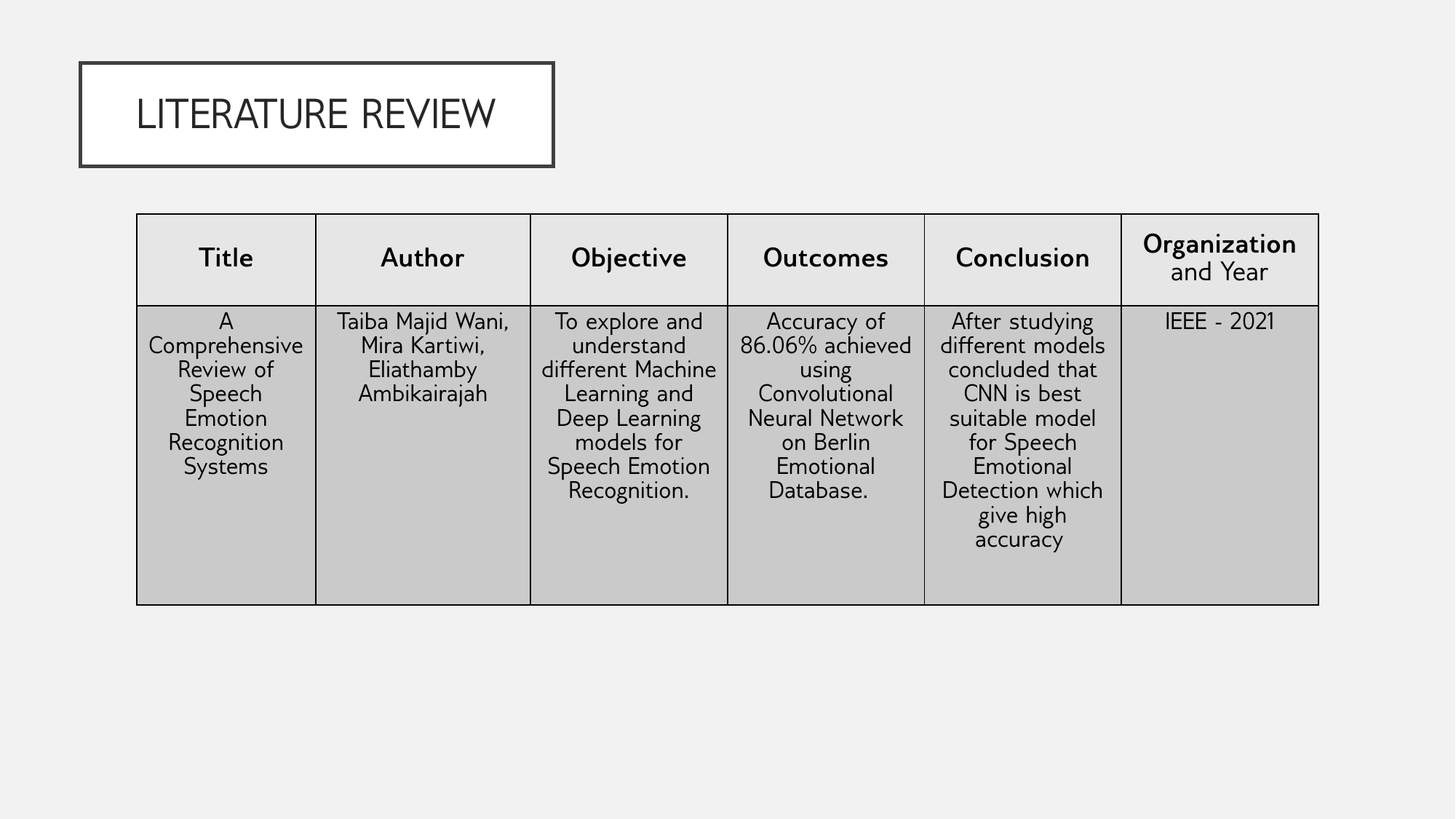

# LITERATURE REVIEW
| Title | Author | Objective | Outcomes | Conclusion | Organization and Year |
| --- | --- | --- | --- | --- | --- |
| A Comprehensive Review of Speech Emotion Recognition Systems | Taiba Majid Wani, Mira Kartiwi, Eliathamby Ambikairajah | To explore and understand different Machine Learning and Deep Learning models for Speech Emotion Recognition. | Accuracy of 86.06% achieved using Convolutional Neural Network on Berlin Emotional Database. | After studying different models concluded that CNN is best suitable model for Speech Emotional Detection which give high accuracy | IEEE - 2021 |